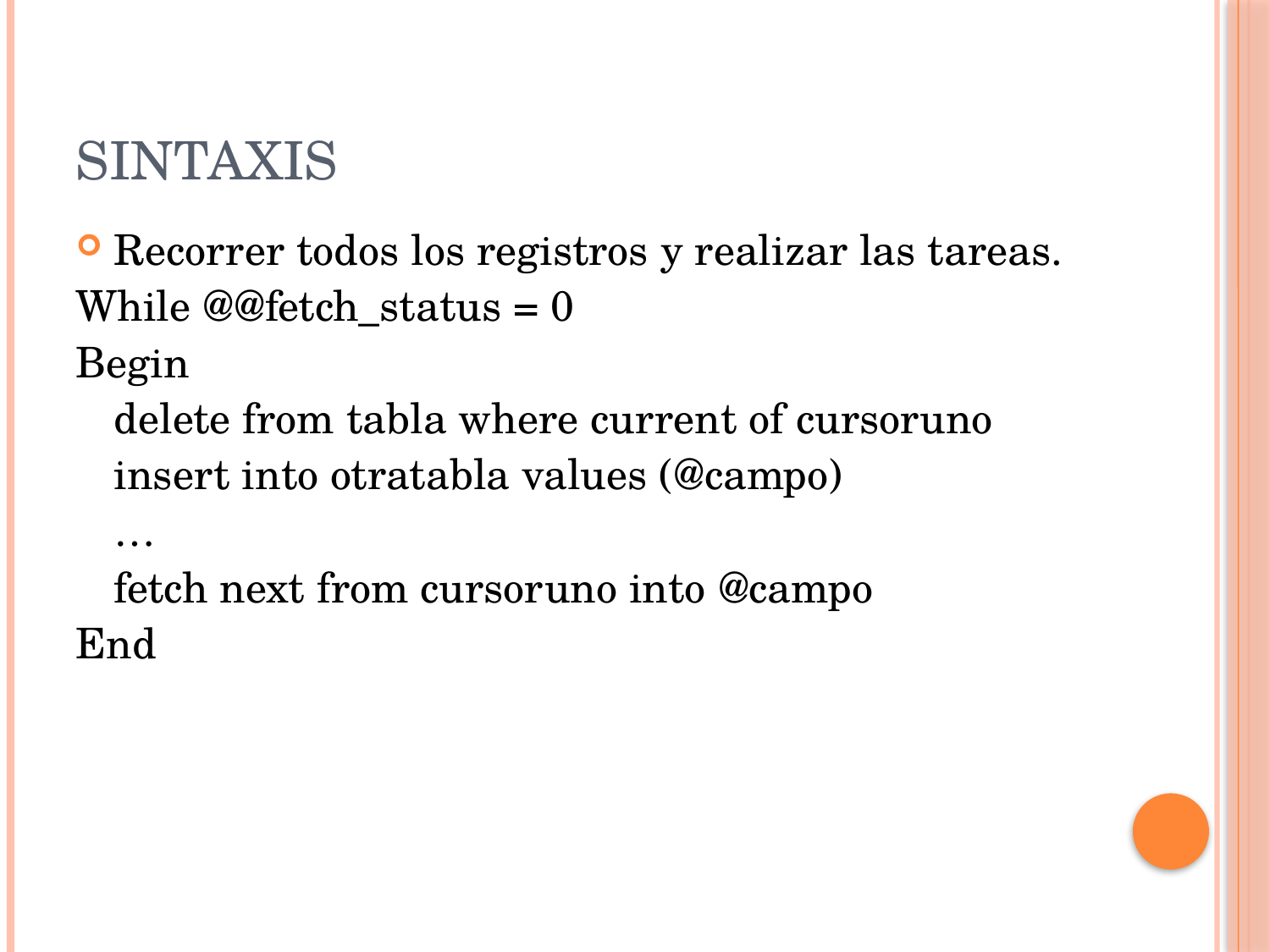

# Sintaxis
Recorrer todos los registros y realizar las tareas.
While @@fetch_status = 0
Begin
	delete from tabla where current of cursoruno
	insert into otratabla values (@campo)
	…
	fetch next from cursoruno into @campo
End